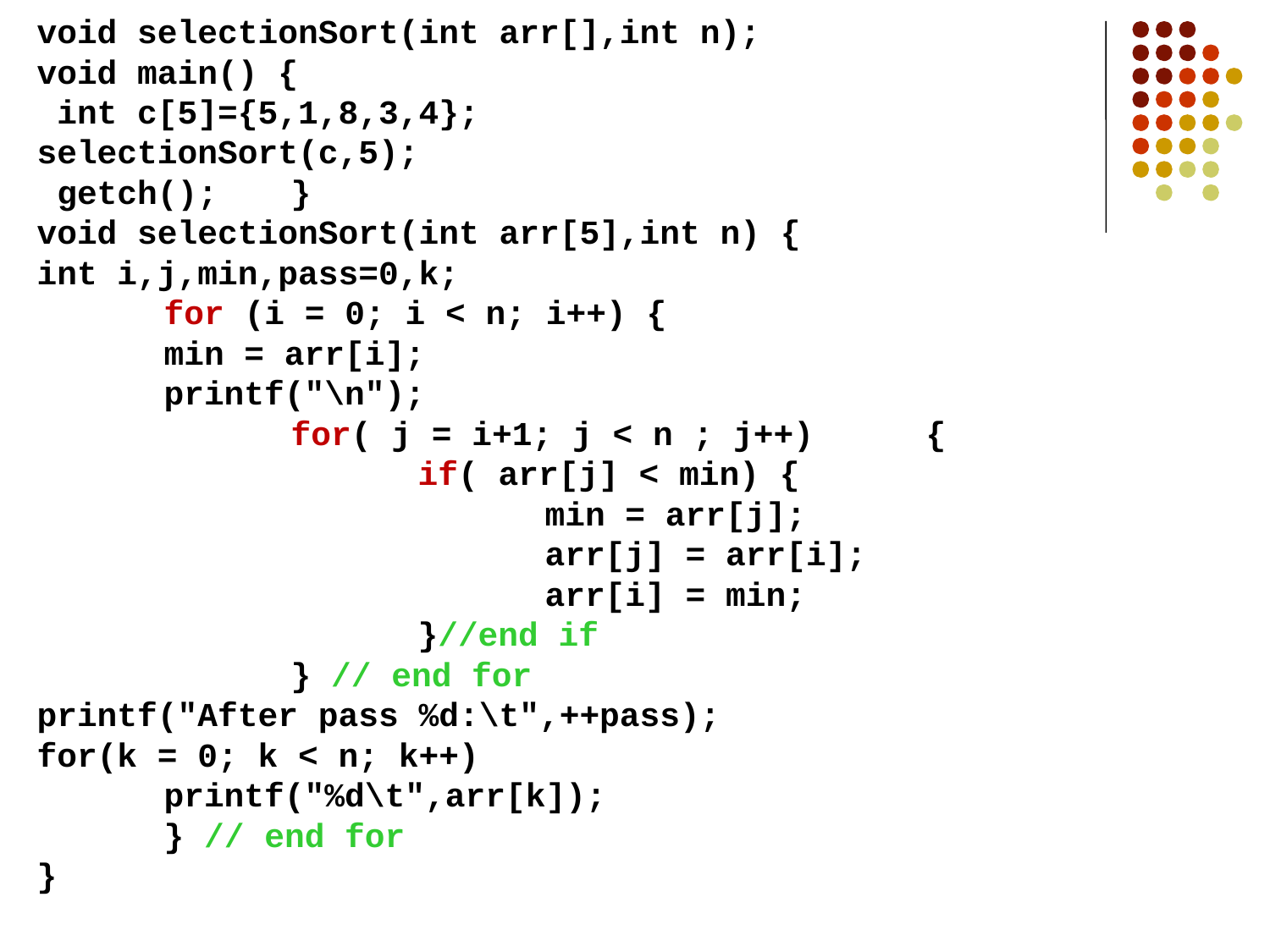

void selectionSort(int arr[],int n);
void main() {
 int c[5]={5,1,8,3,4};
selectionSort(c,5);
 getch();	}
void selectionSort(int arr[5],int n) {
int i,j,min,pass=0,k;
	for (i = 0; i < n; i++) {
	min = arr[i];
	printf("\n");
		for( j = i+1; j < n ; j++)	{
			if( arr[j] < min) {
				min = arr[j];
				arr[j] = arr[i];
				arr[i] = min;
			}//end if
		} // end for
printf("After pass %d:\t",++pass);
for(k = 0; k < n; k++)
	printf("%d\t",arr[k]);
	} // end for
}